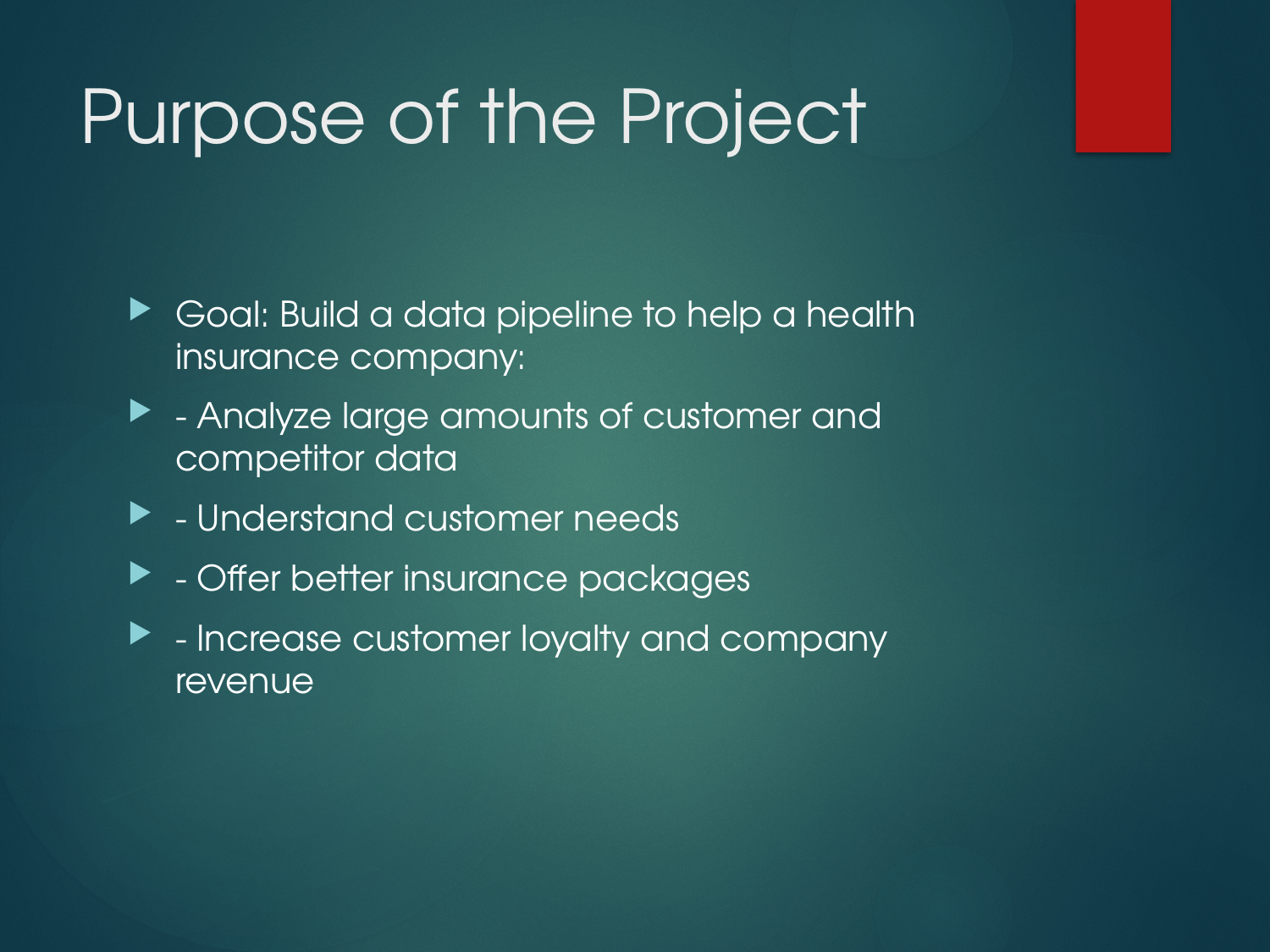

# Purpose of the Project
Goal: Build a data pipeline to help a health insurance company:
- Analyze large amounts of customer and competitor data
- Understand customer needs
- Offer better insurance packages
- Increase customer loyalty and company revenue